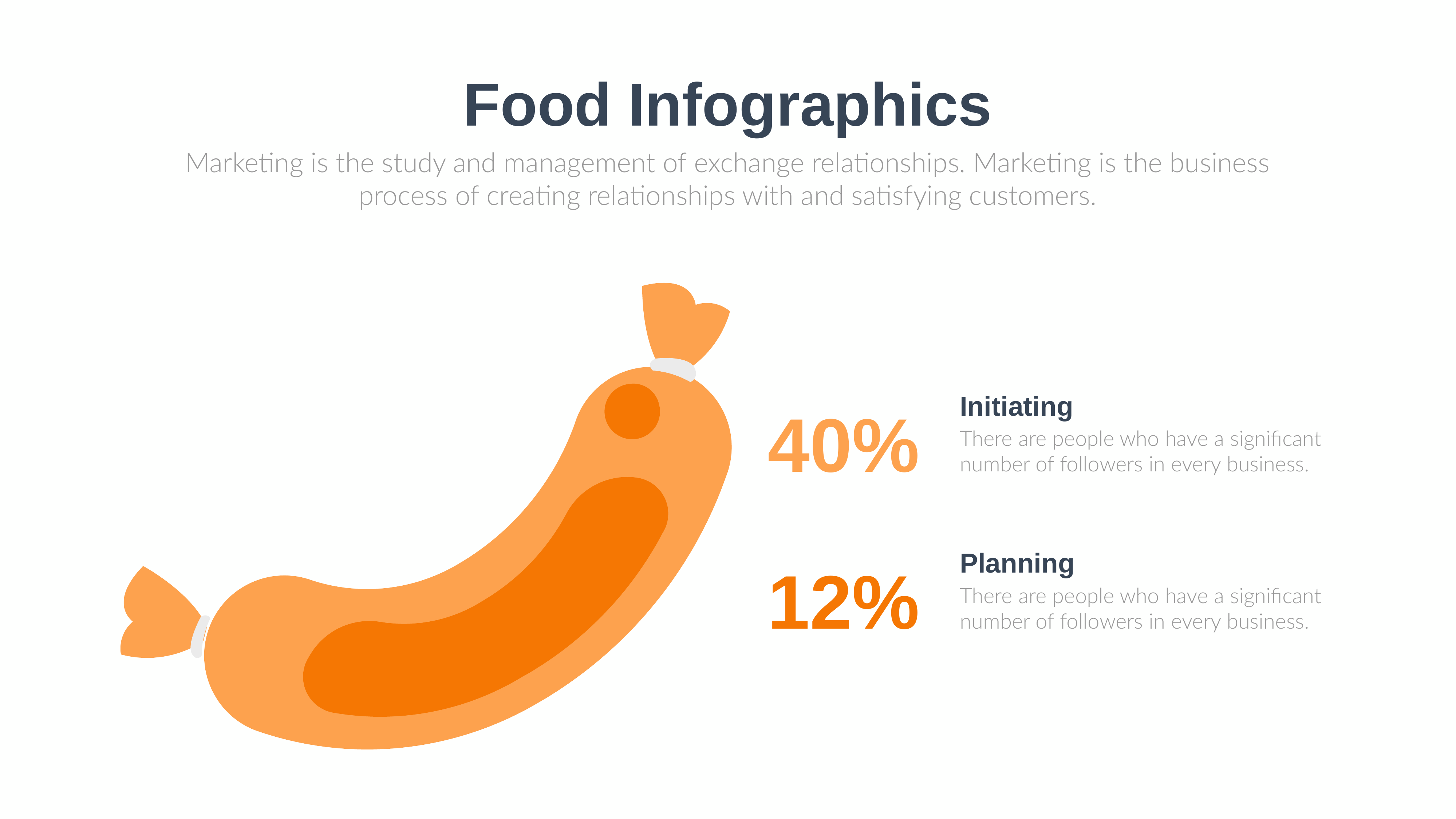

Food Infographics
Marketing is the study and management of exchange relationships. Marketing is the business process of creating relationships with and satisfying customers.
Initiating
40%
There are people who have a significant number of followers in every business.
Planning
12%
There are people who have a significant number of followers in every business.